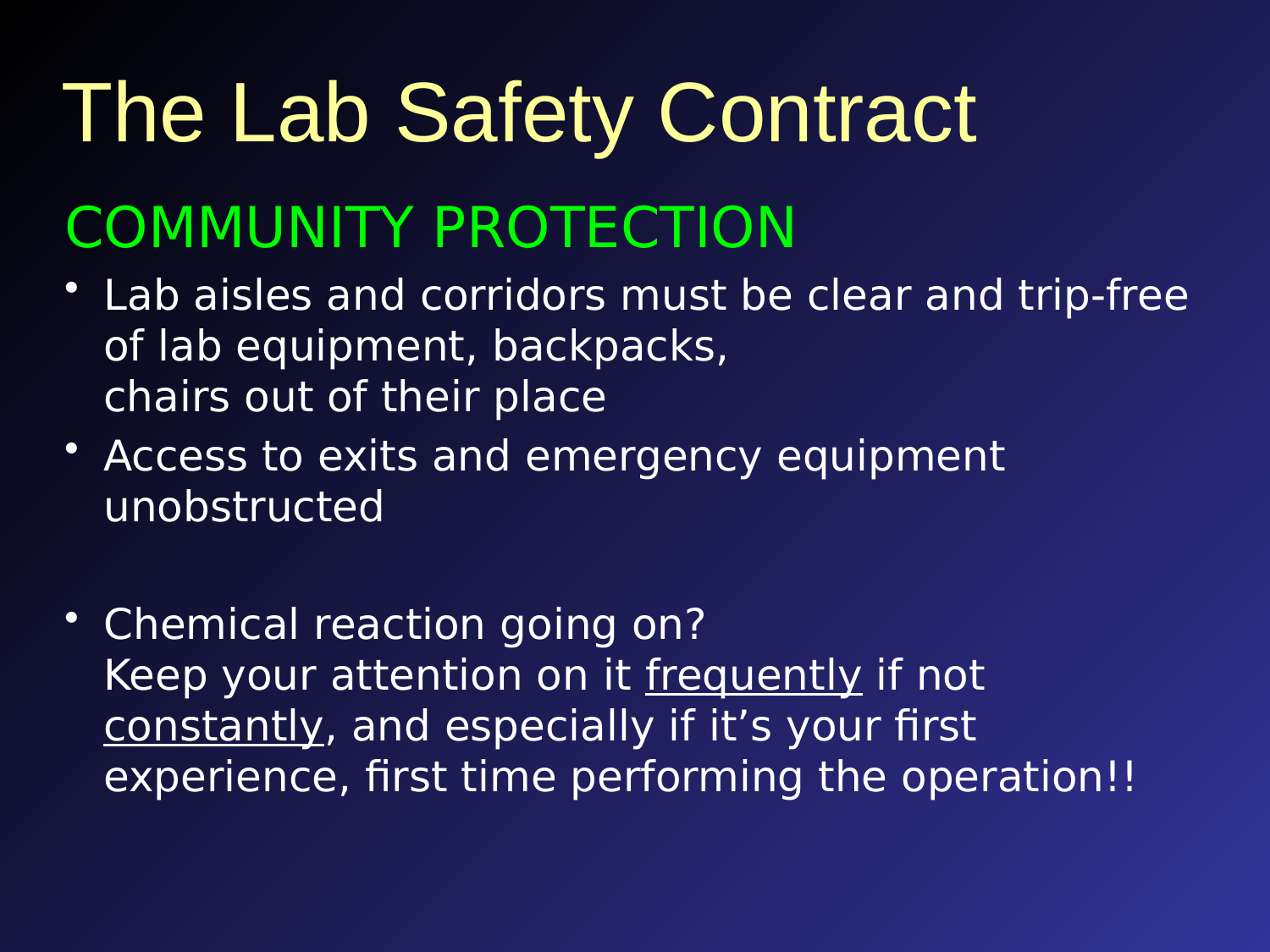

# The Lab Safety Contract
COMMUNITY PROTECTION
Lab aisles and corridors must be clear and trip-free of lab equipment, backpacks,
chairs out of their place
Access to exits and emergency equipment unobstructed

Chemical reaction going on?
Keep your attention on it frequently if not constantly, and especially if it’s your first experience, first time performing the operation!!